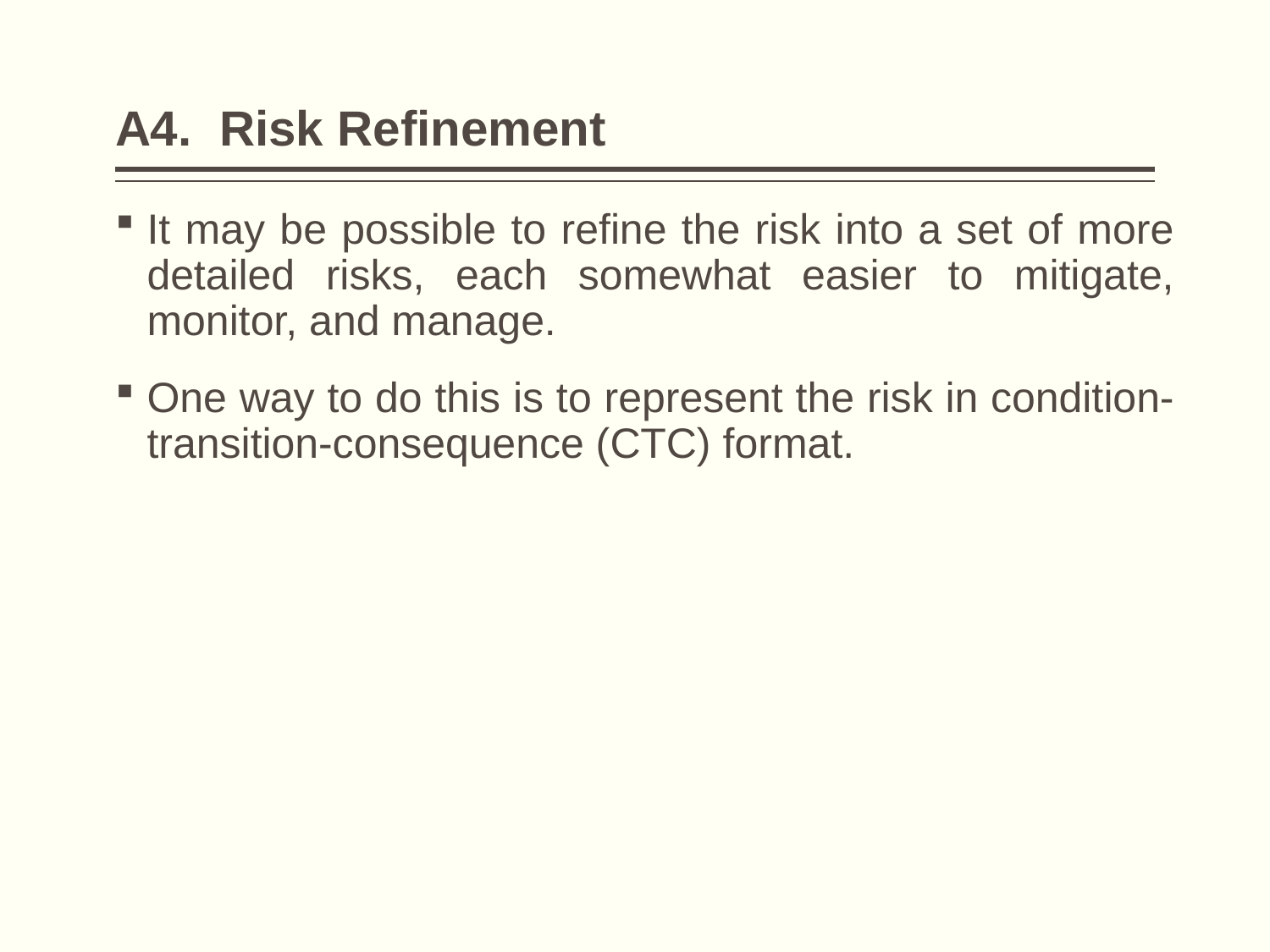

# A4.  Risk Refinement
It may be possible to refine the risk into a set of more detailed risks, each somewhat easier to mitigate, monitor, and manage.
One way to do this is to represent the risk in condition-transition-consequence (CTC) format.